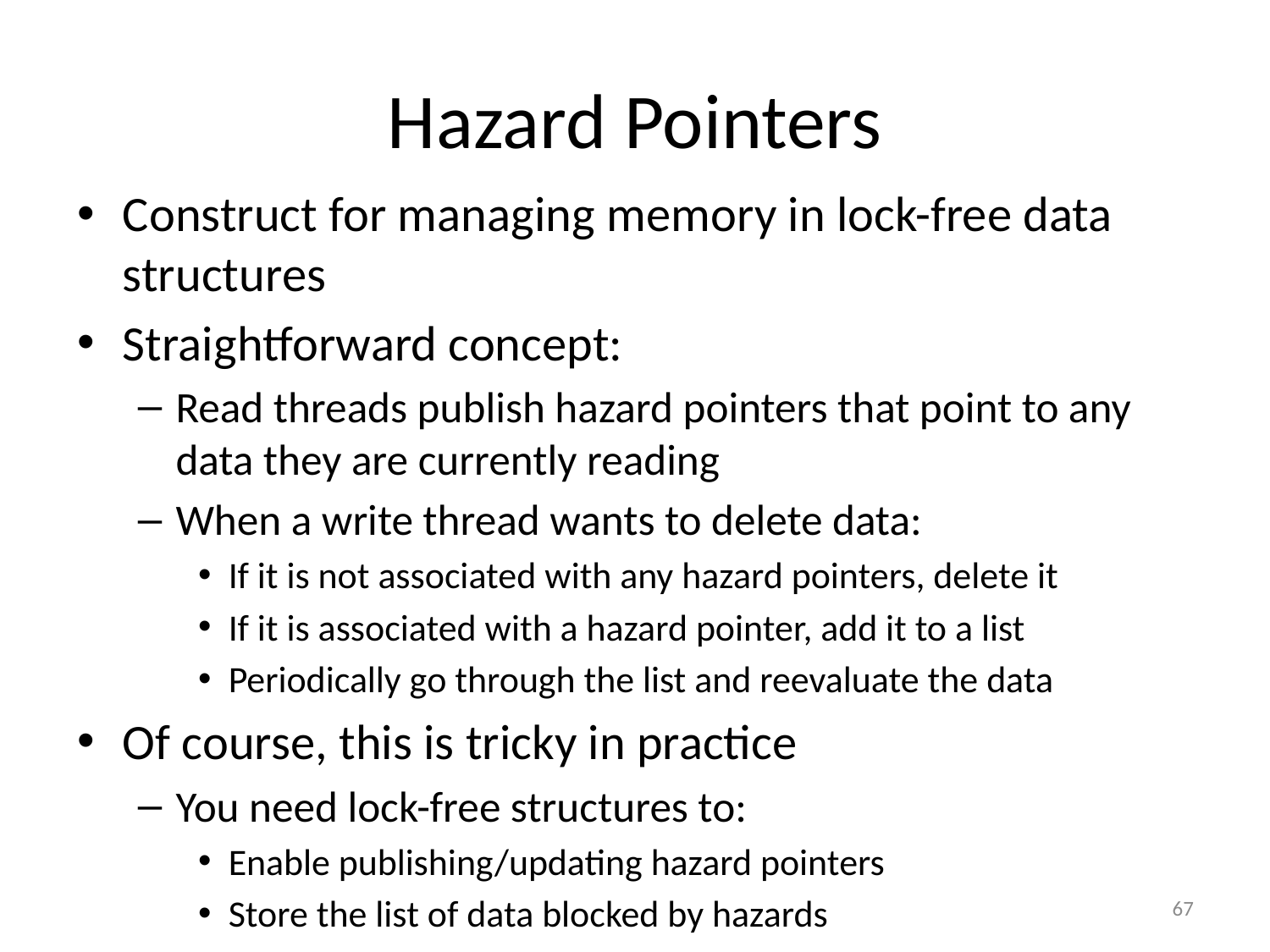

# Hazard Pointers
Construct for managing memory in lock-free data structures
Straightforward concept:
Read threads publish hazard pointers that point to any data they are currently reading
When a write thread wants to delete data:
If it is not associated with any hazard pointers, delete it
If it is associated with a hazard pointer, add it to a list
Periodically go through the list and reevaluate the data
Of course, this is tricky in practice
You need lock-free structures to:
Enable publishing/updating hazard pointers
Store the list of data blocked by hazards
67